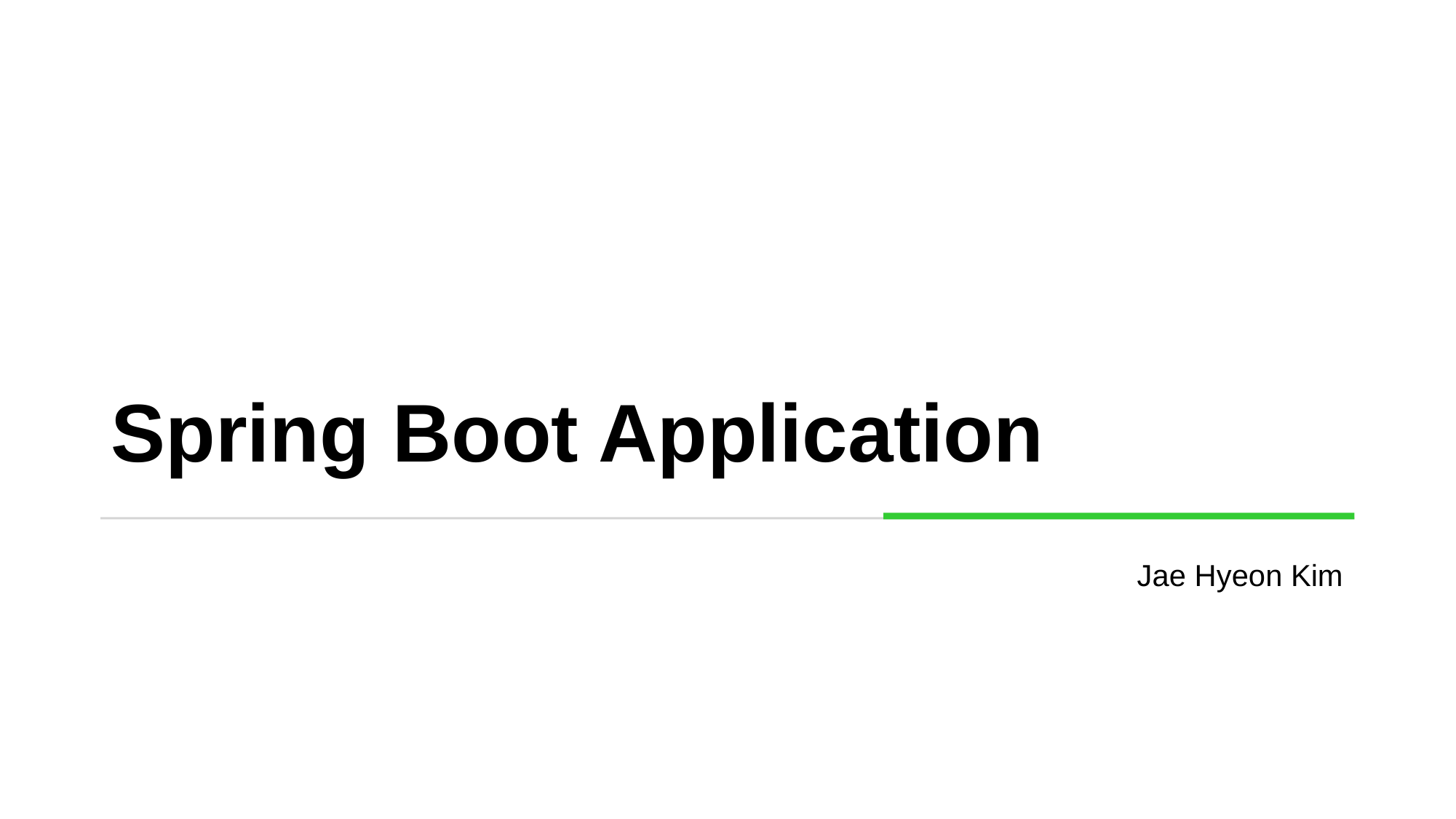

# Spring Boot Application

Jae Hyeon Kim